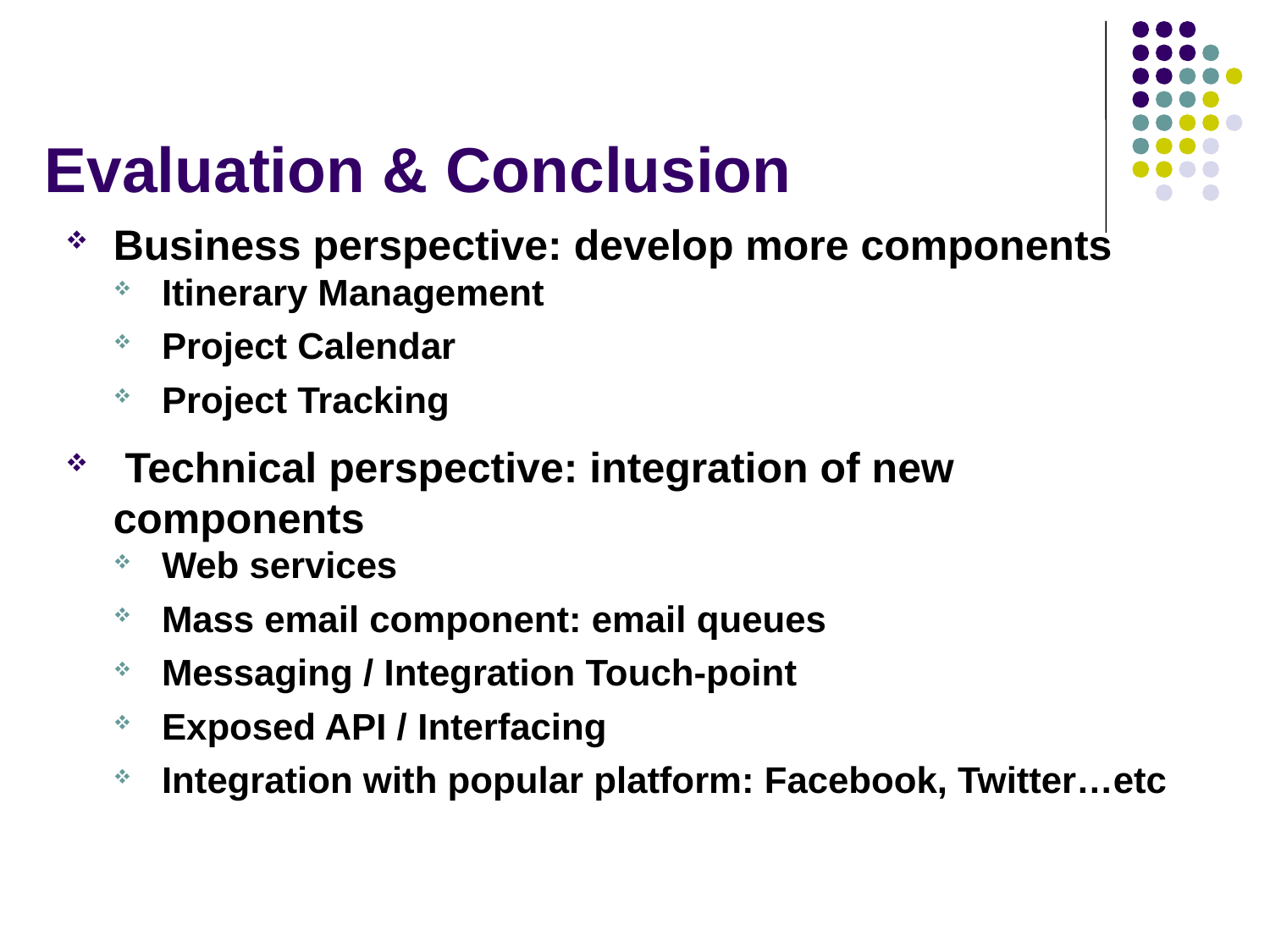

# Evaluation & Conclusion
Business perspective: develop more components
Itinerary Management
Project Calendar
Project Tracking
 Technical perspective: integration of new components
Web services
Mass email component: email queues
Messaging / Integration Touch-point
Exposed API / Interfacing
Integration with popular platform: Facebook, Twitter…etc